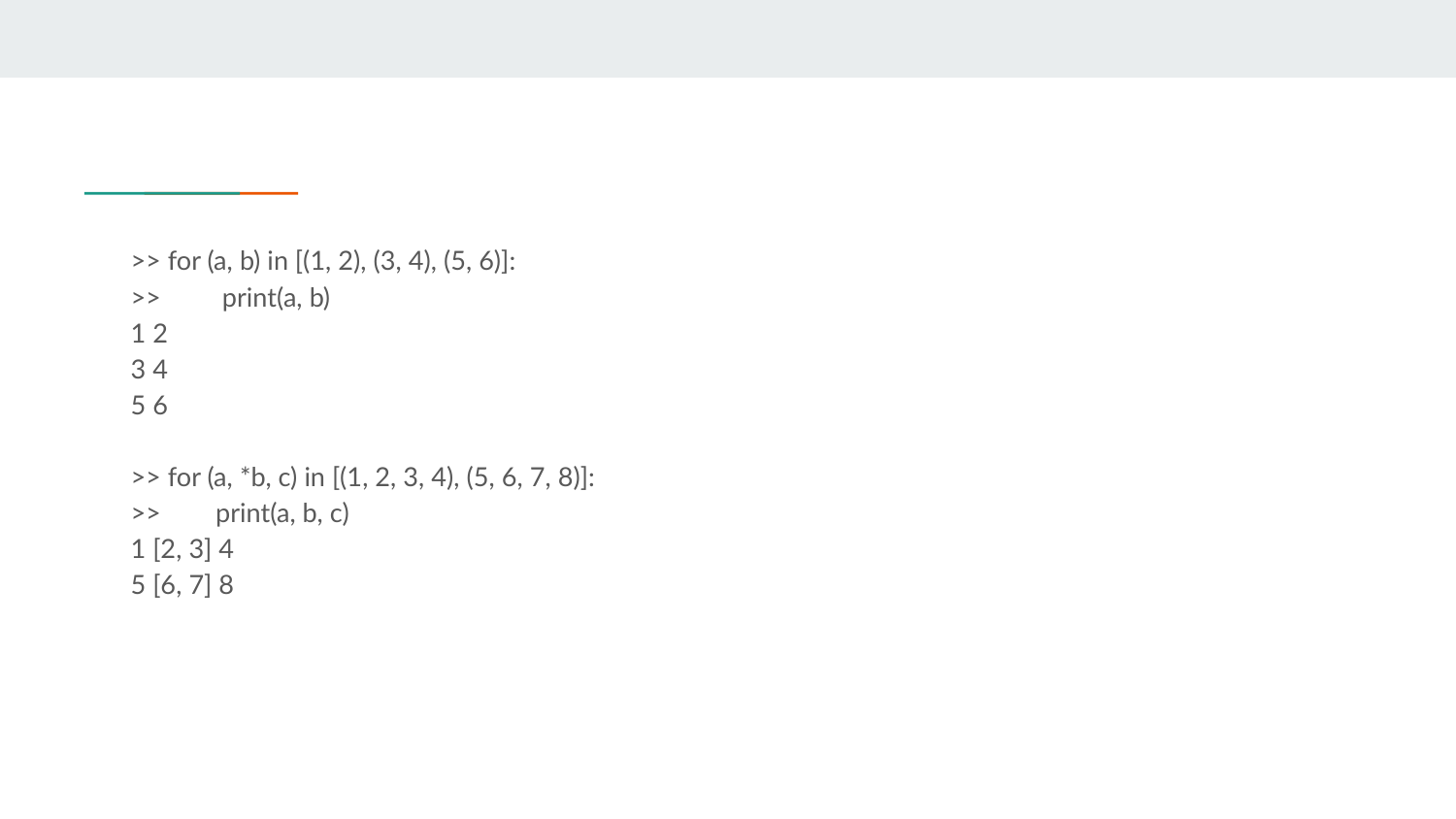

>> for (a, b) in [(1, 2), (3, 4), (5, 6)]:
>>         print(a, b)
1 2
3 4
5 6

>> for (a, *b, c) in [(1, 2, 3, 4), (5, 6, 7, 8)]:
>>        print(a, b, c)
1 [2, 3] 4
5 [6, 7] 8